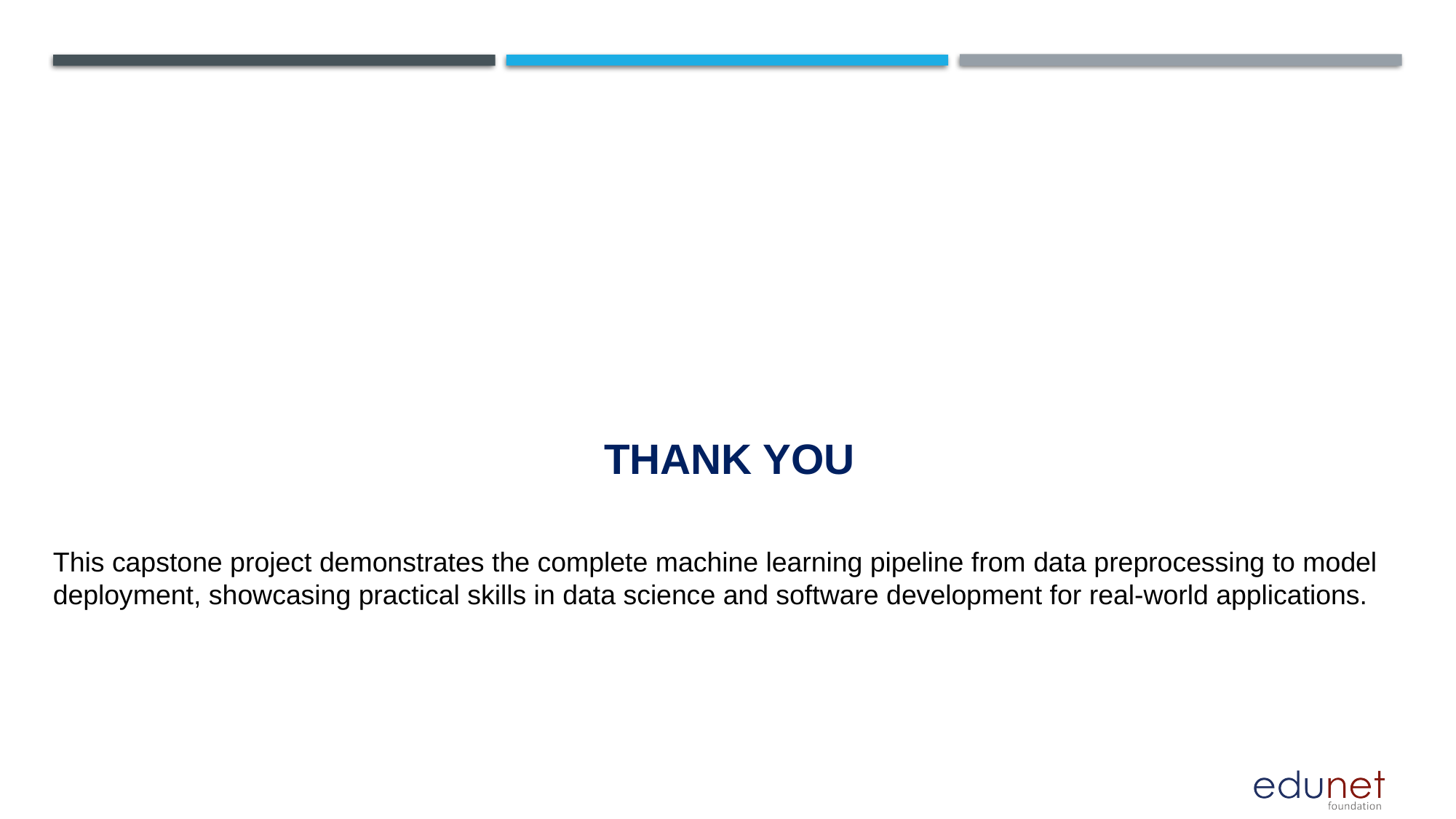

# THANK YOU
This capstone project demonstrates the complete machine learning pipeline from data preprocessing to model deployment, showcasing practical skills in data science and software development for real-world applications.